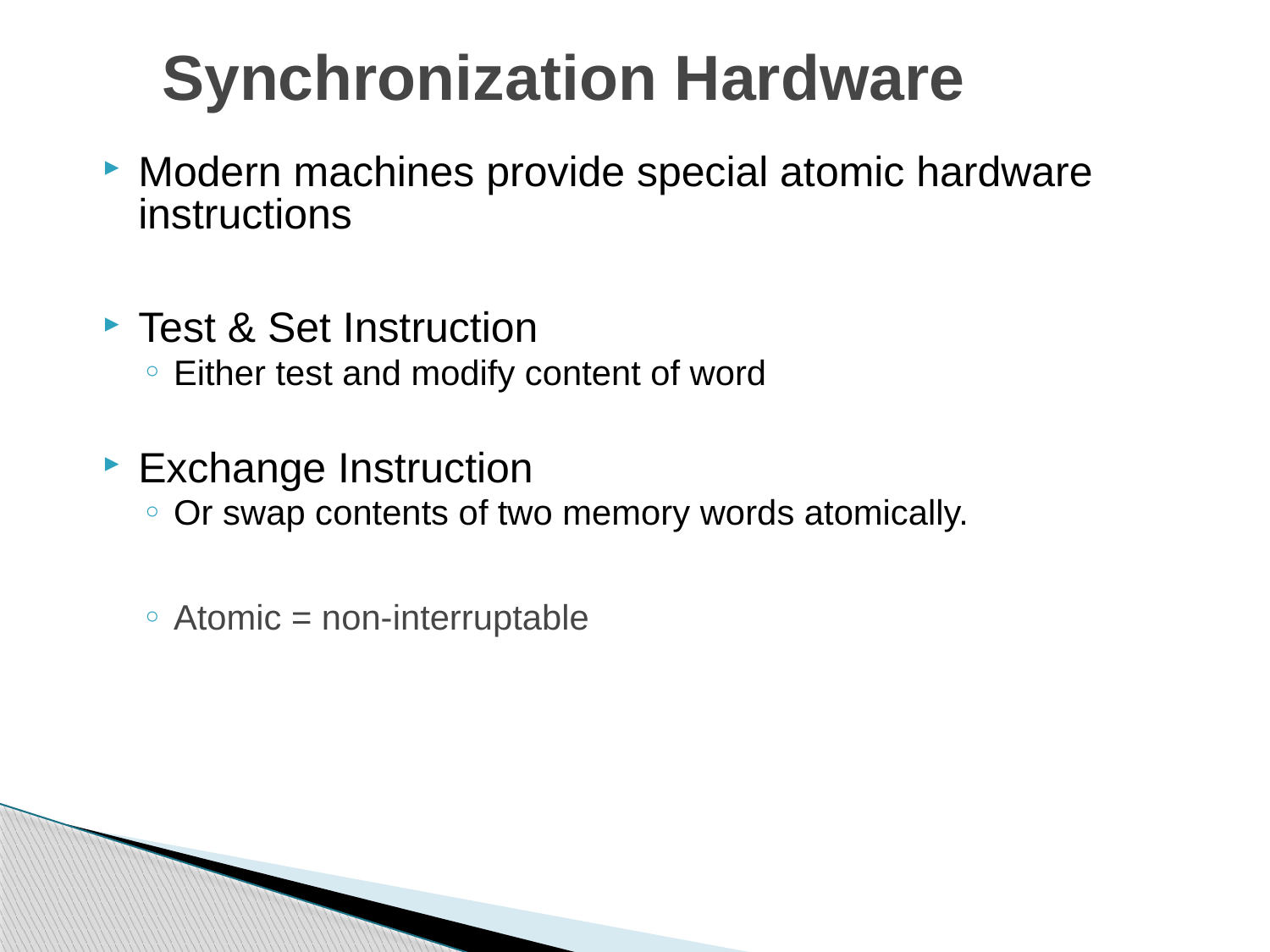

# Synchronization Hardware
Modern machines provide special atomic hardware instructions

Test & Set Instruction
Either test and modify content of word

Exchange Instruction
Or swap contents of two memory words atomically.

Atomic = non-interruptable